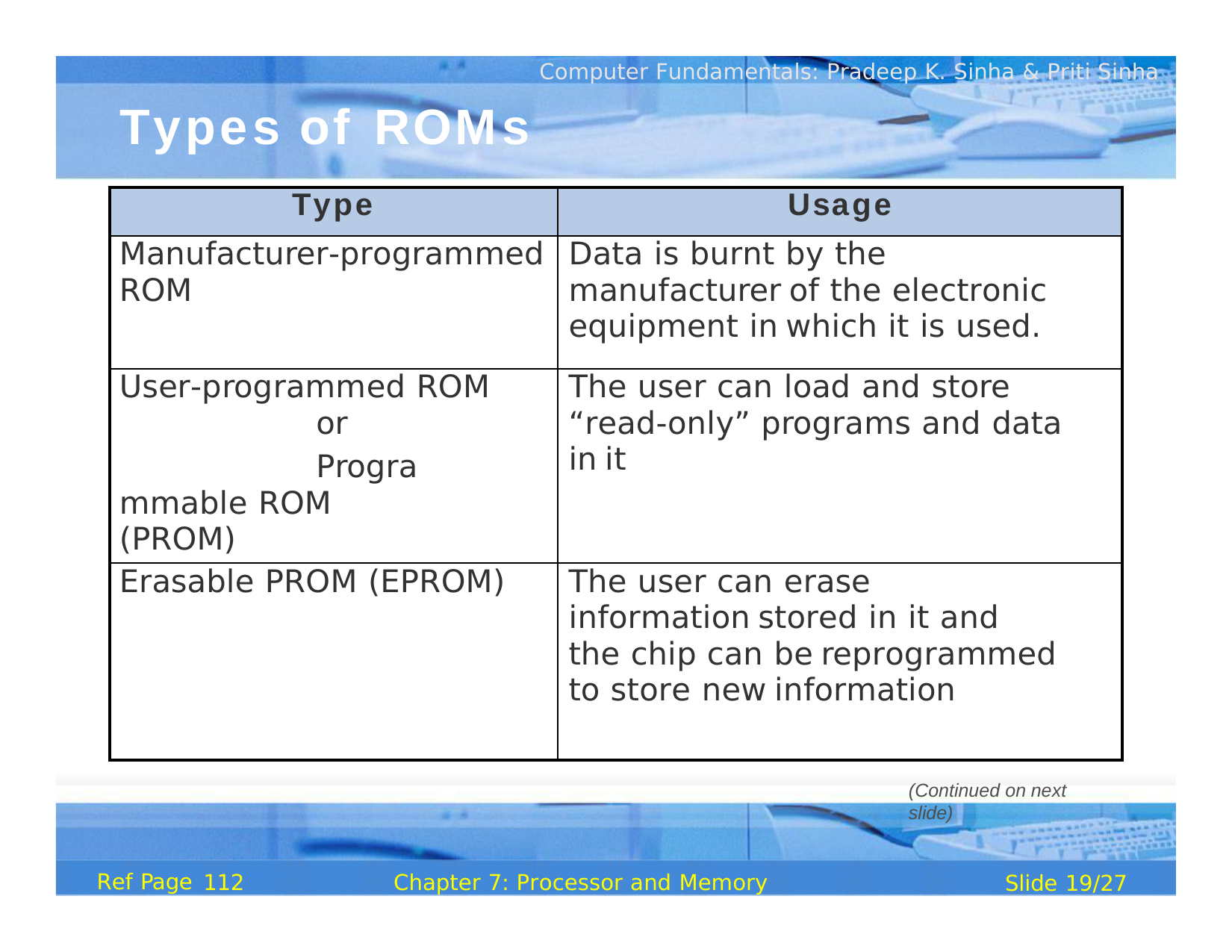

Computer Fundamentals: Pradeep K. Sinha & Priti Sinha
Types of	ROMs
| Type | Usage |
| --- | --- |
| Manufacturer-programmed ROM | Data is burnt by the manufacturer of the electronic equipment in which it is used. |
| User-programmed ROM or Programmable ROM (PROM) | The user can load and store “read-only” programs and data in it |
| Erasable PROM (EPROM) | The user can erase information stored in it and the chip can be reprogrammed to store new information |

(Continued on next slide)
Ref Page
Chapter 7: Processor and Memory
112
Slide 19/27